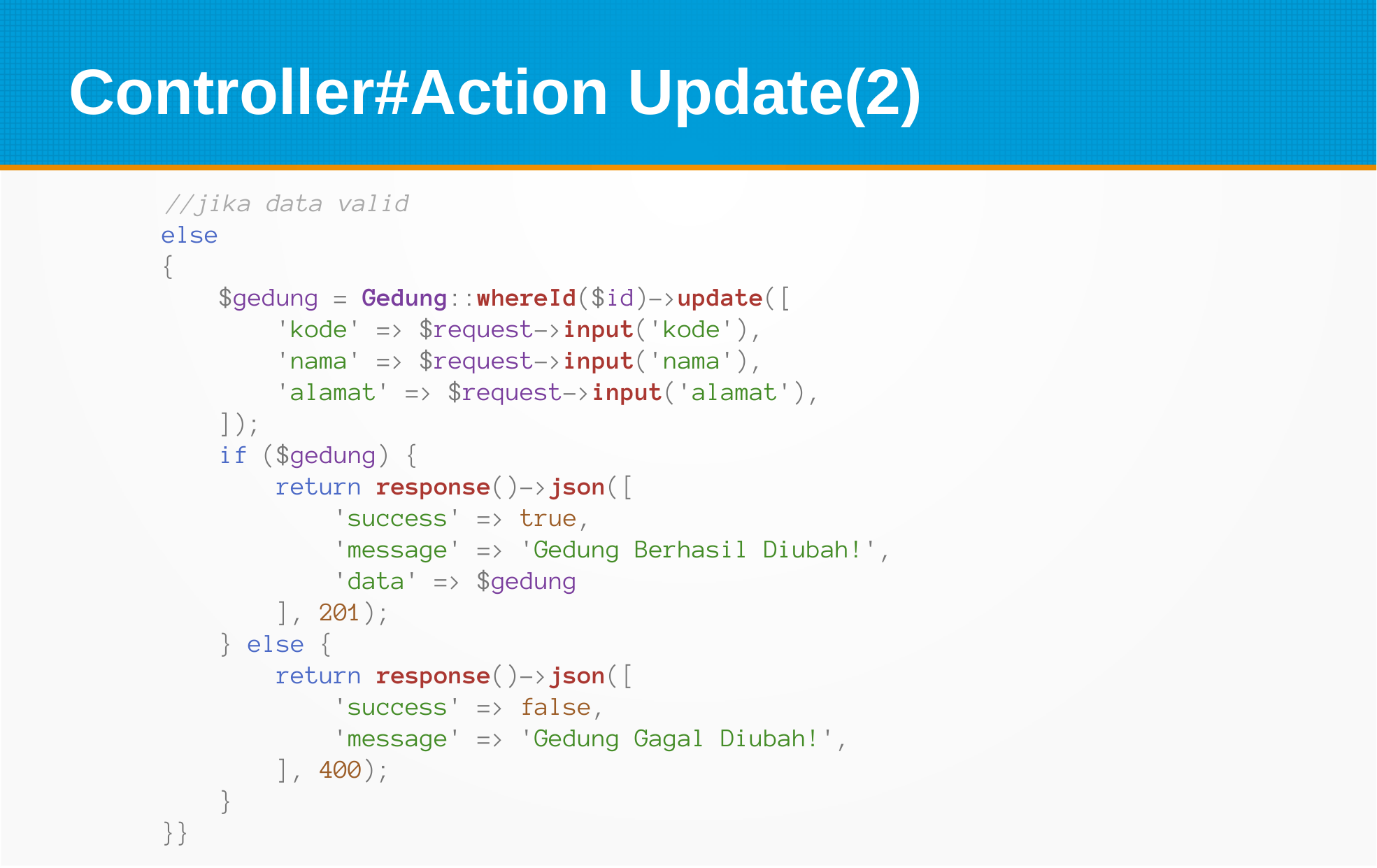

Controller#Action Update(2)
	 //jika data valid
        else
        {
            $gedung = Gedung::whereId($id)->update([
                'kode' => $request->input('kode'),
                'nama' => $request->input('nama'),
                'alamat' => $request->input('alamat'),
            ]);
            if ($gedung) {
                return response()->json([
                    'success' => true,
                    'message' => 'Gedung Berhasil Diubah!',
                    'data' => $gedung
                ], 201);
            } else {
                return response()->json([
                    'success' => false,
                    'message' => 'Gedung Gagal Diubah!',
                ], 400);
            }
        }}